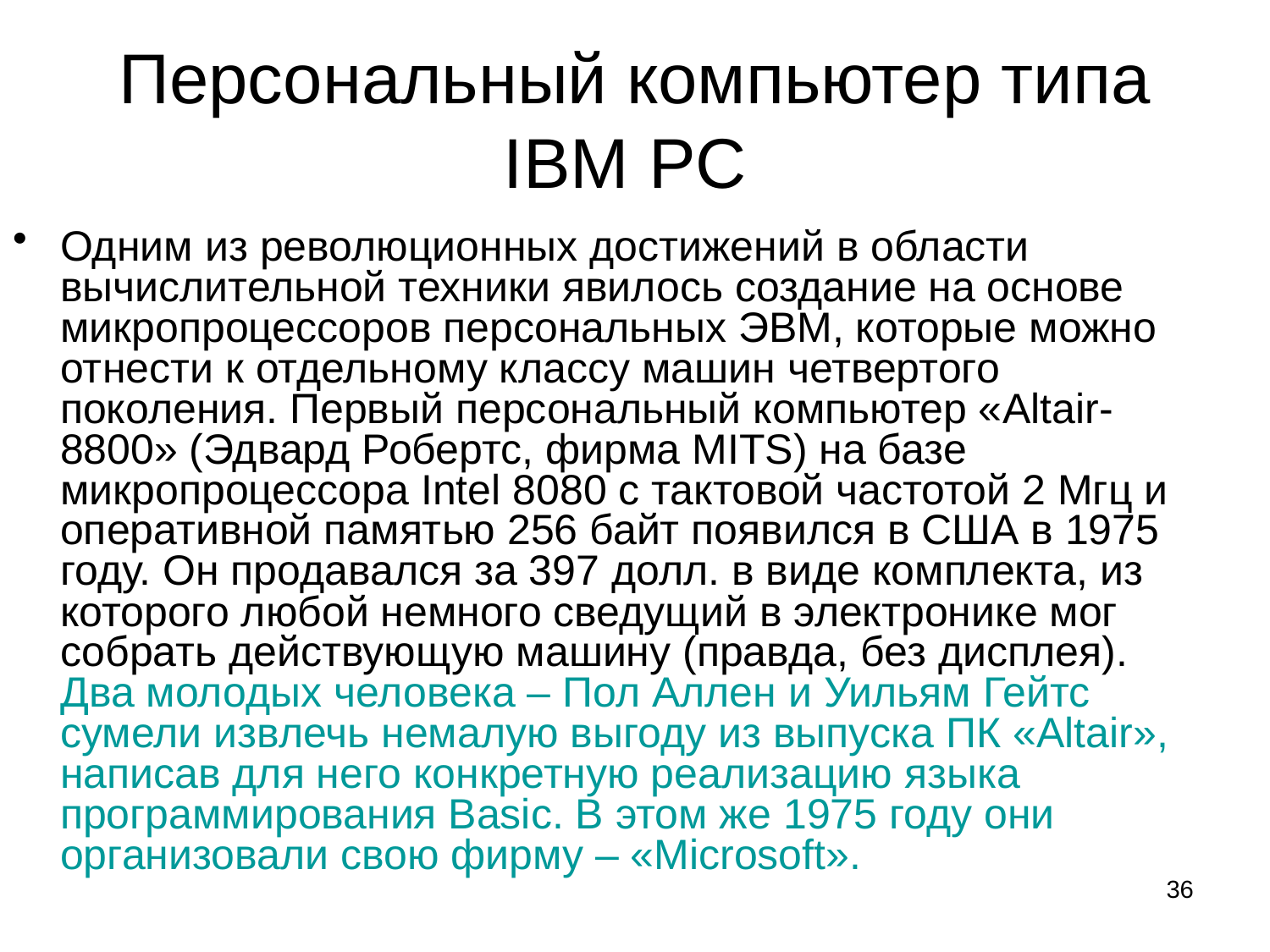

# Персональный компьютер типа IBM PC
Одним из революционных достижений в области вычислительной техники явилось создание на основе микропроцессоров персональных ЭВМ, которые можно отнести к отдельному классу машин четвертого поколения. Первый персональный компьютер «Altair-8800» (Эдвард Робертс, фирма MITS) на базе микропроцессора Intel 8080 с тактовой частотой 2 Мгц и оперативной памятью 256 байт появился в США в 1975 году. Он продавался за 397 долл. в виде комплекта, из которого любой немного сведущий в электронике мог собрать действующую машину (правда, без дисплея).
Два молодых человека – Пол Аллен и Уильям Гейтс сумели извлечь немалую выгоду из выпуска ПК «Altair», написав для него конкретную реализацию языка программирования Basic. В этом же 1975 году они организовали свою фирму – «Microsoft».
36